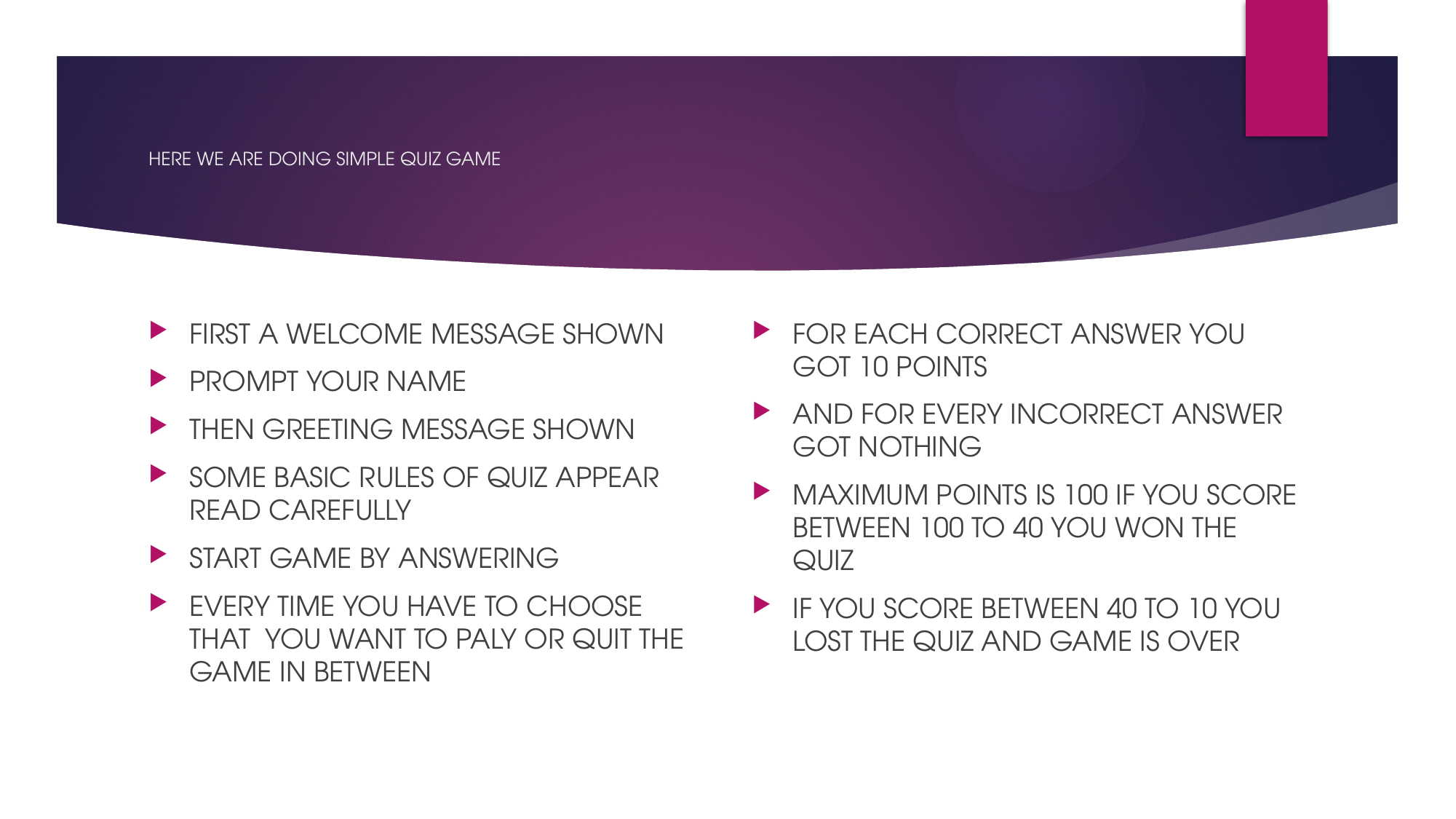

# HERE WE ARE DOING SIMPLE QUIZ GAME
FIRST A WELCOME MESSAGE SHOWN
PROMPT YOUR NAME
THEN GREETING MESSAGE SHOWN
SOME BASIC RULES OF QUIZ APPEAR READ CAREFULLY
START GAME BY ANSWERING
EVERY TIME YOU HAVE TO CHOOSE THAT  YOU WANT TO PALY OR QUIT THE GAME IN BETWEEN
FOR EACH CORRECT ANSWER YOU GOT 10 POINTS
AND FOR EVERY INCORRECT ANSWER GOT NOTHING
MAXIMUM POINTS IS 100 IF YOU SCORE BETWEEN 100 TO 40 YOU WON THE QUIZ
IF YOU SCORE BETWEEN 40 TO 10 YOU LOST THE QUIZ AND GAME IS OVER